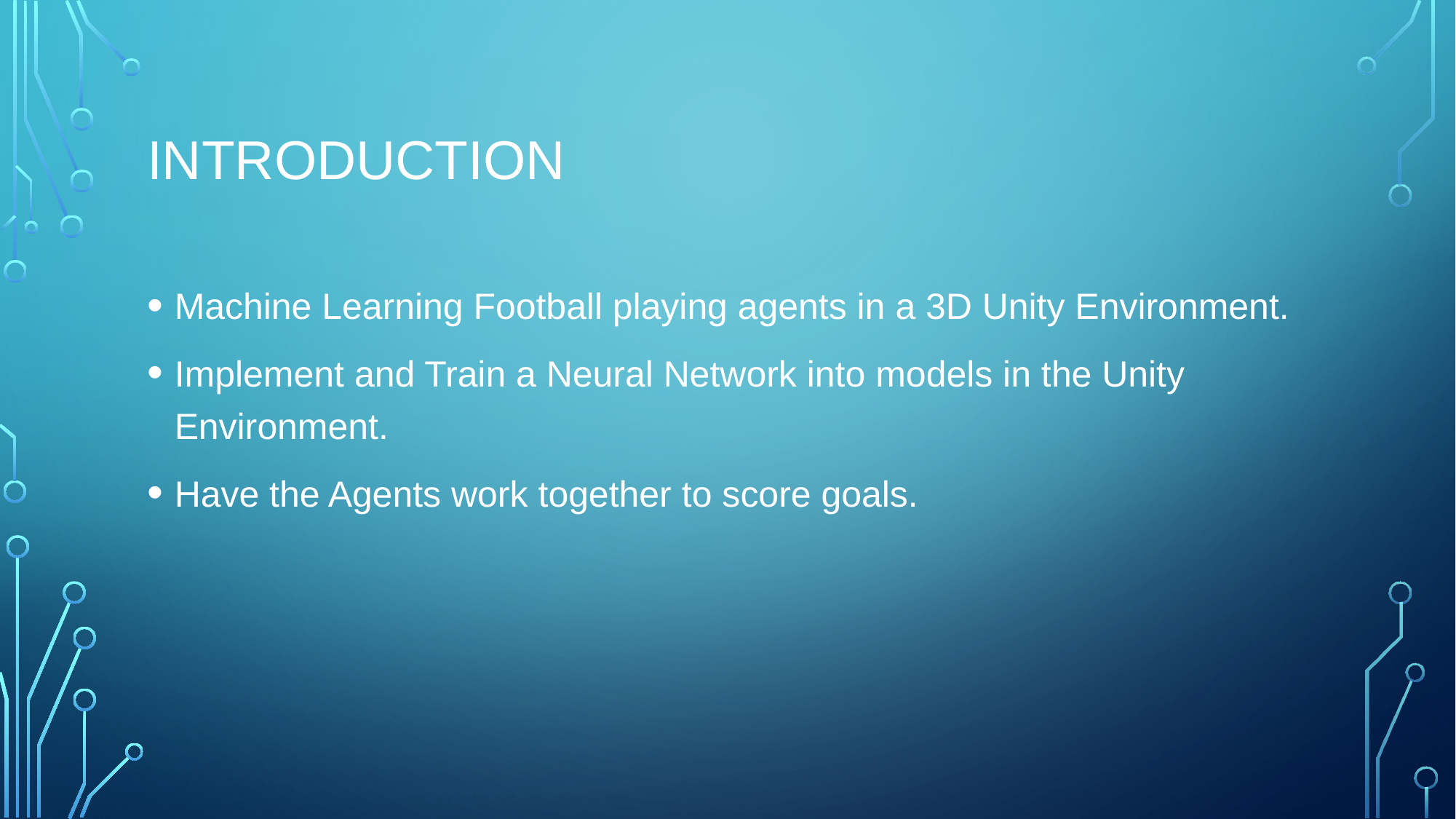

# Introduction
Machine Learning Football playing agents in a 3D Unity Environment.
Implement and Train a Neural Network into models in the Unity Environment.
Have the Agents work together to score goals.